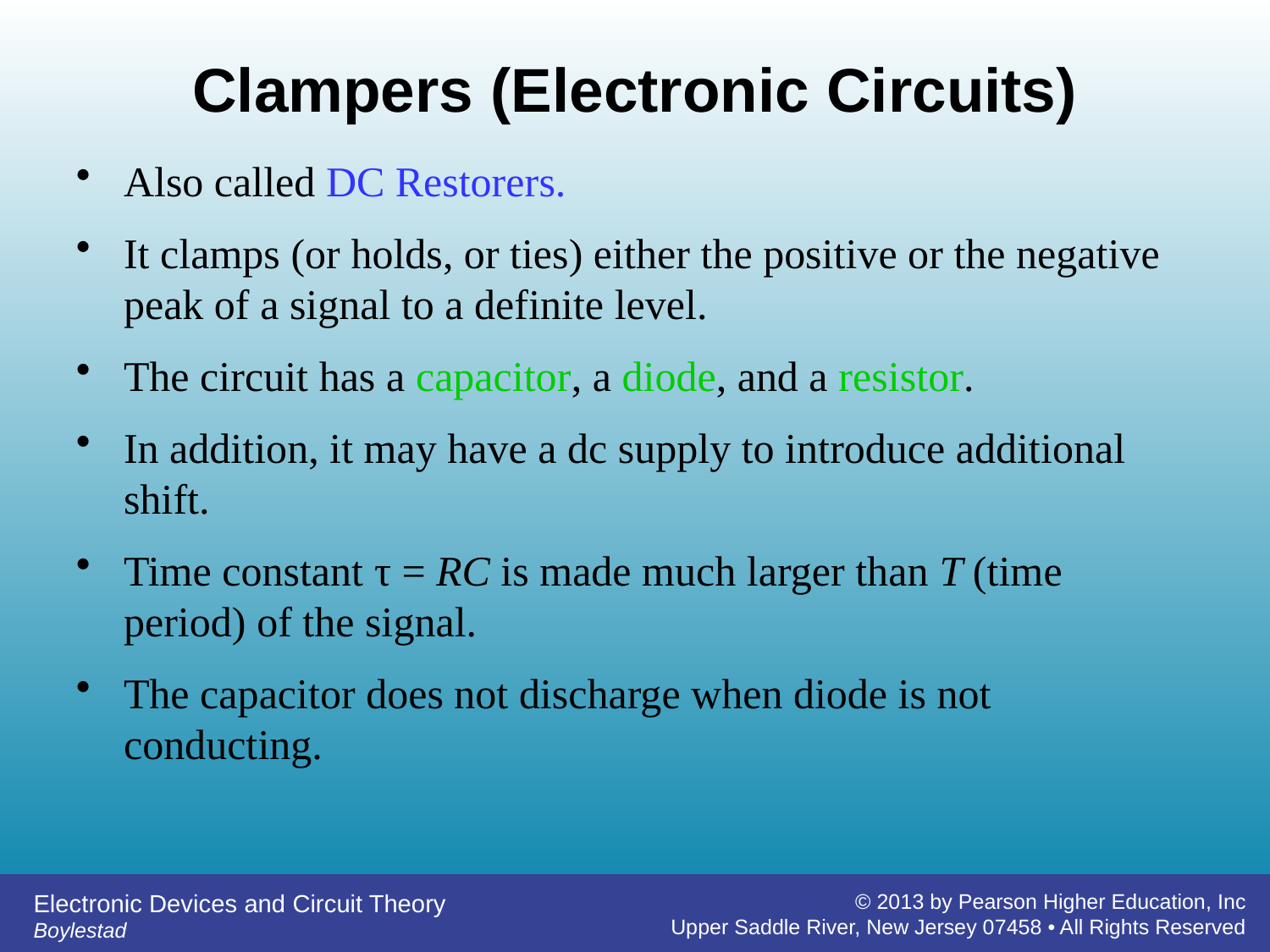

# Clampers (Electronic Circuits)
Also called DC Restorers.
It clamps (or holds, or ties) either the positive or the negative peak of a signal to a definite level.
The circuit has a capacitor, a diode, and a resistor.
In addition, it may have a dc supply to introduce additional shift.
Time constant τ = RC is made much larger than T (time period) of the signal.
The capacitor does not discharge when diode is not conducting.